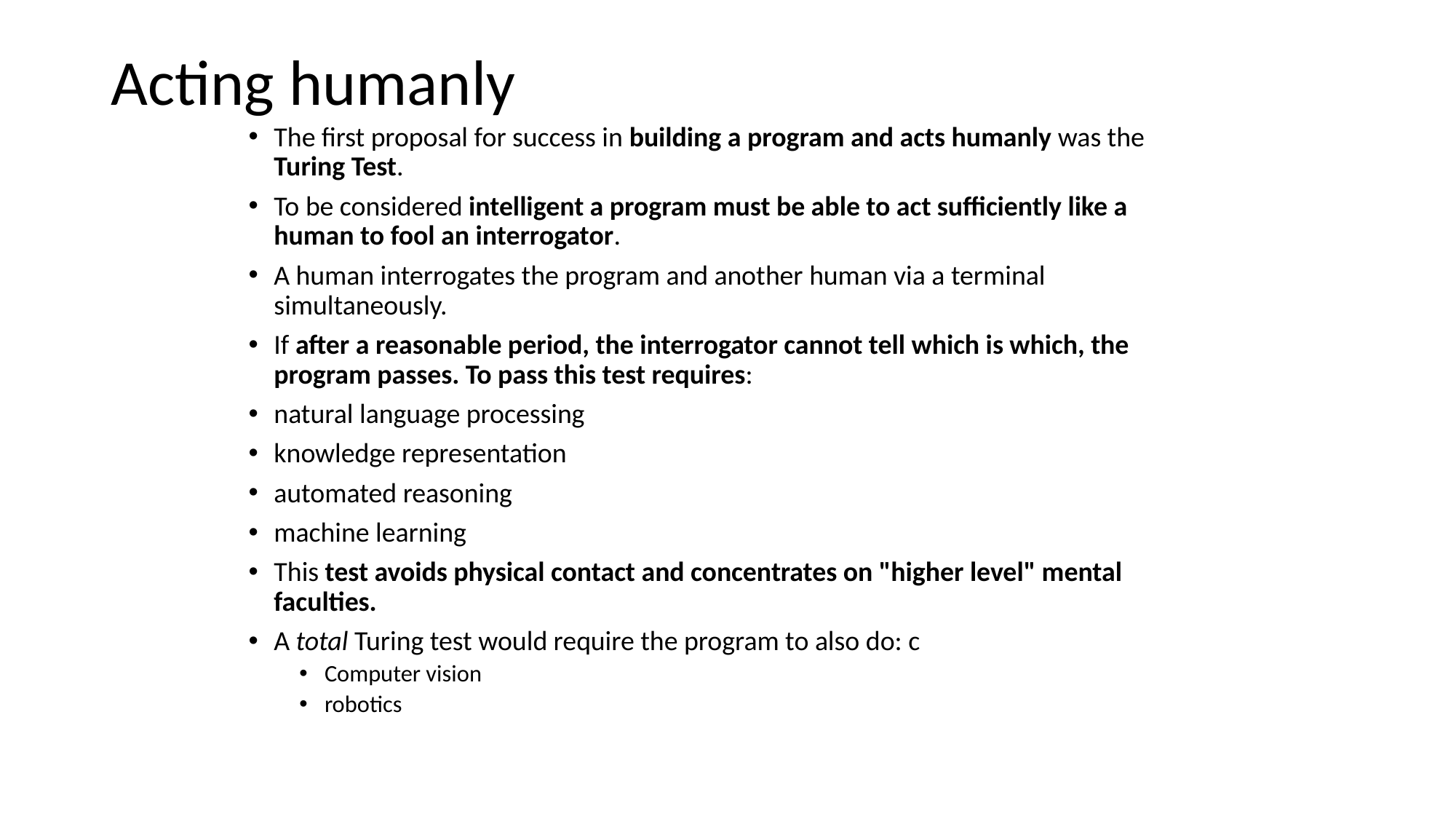

# Acting humanly
The first proposal for success in building a program and acts humanly was the Turing Test.
To be considered intelligent a program must be able to act sufficiently like a human to fool an interrogator.
A human interrogates the program and another human via a terminal simultaneously.
If after a reasonable period, the interrogator cannot tell which is which, the program passes. To pass this test requires:
natural language processing
knowledge representation
automated reasoning
machine learning
This test avoids physical contact and concentrates on "higher level" mental faculties.
A total Turing test would require the program to also do: c
Computer vision
robotics